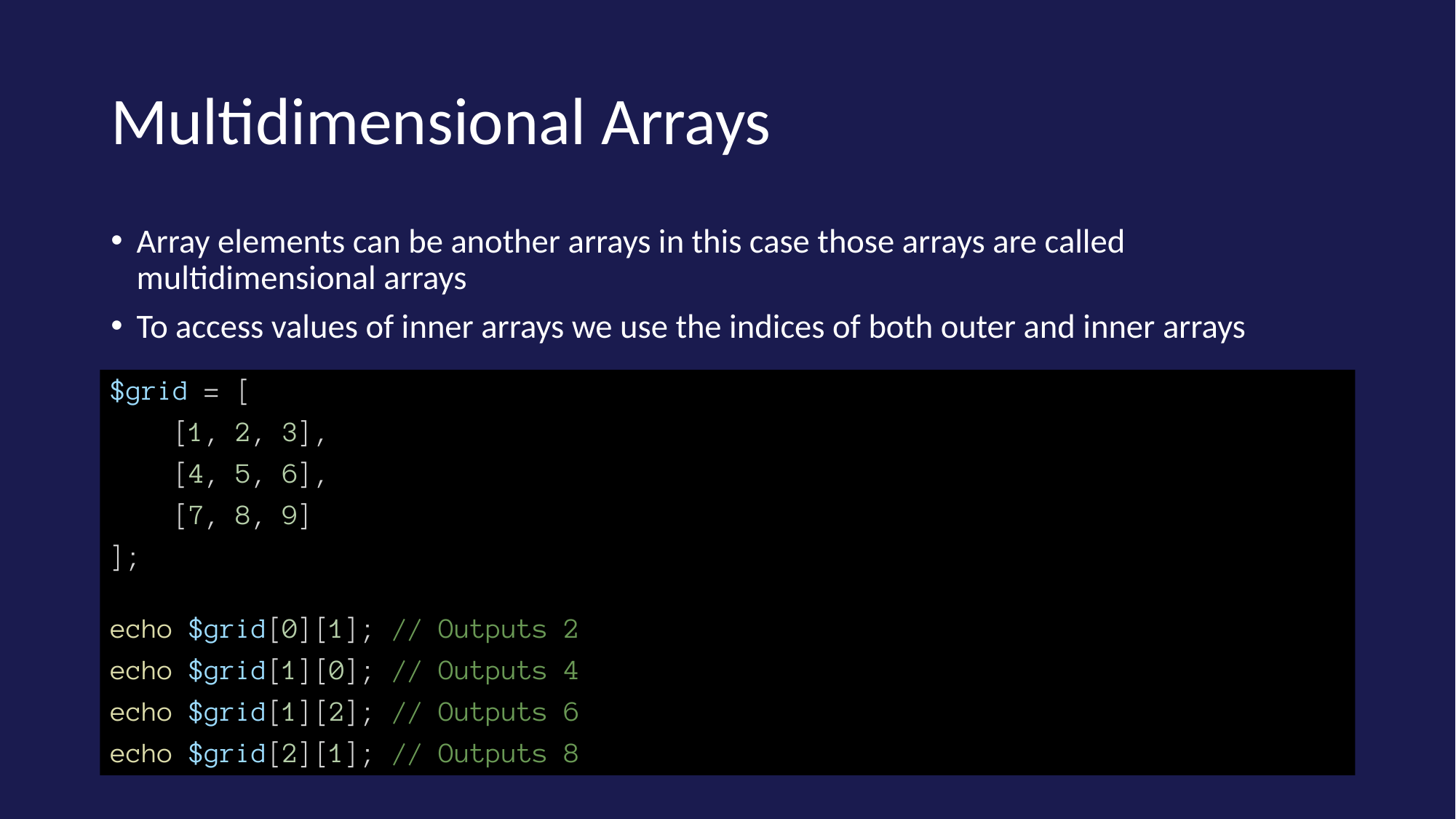

# Multidimensional Arrays
Array elements can be another arrays in this case those arrays are called multidimensional arrays
To access values of inner arrays we use the indices of both outer and inner arrays
$grid = [
    [1, 2, 3],
    [4, 5, 6],
    [7, 8, 9]
];
echo $grid[0][1]; // Outputs 2
echo $grid[1][0]; // Outputs 4
echo $grid[1][2]; // Outputs 6
echo $grid[2][1]; // Outputs 8